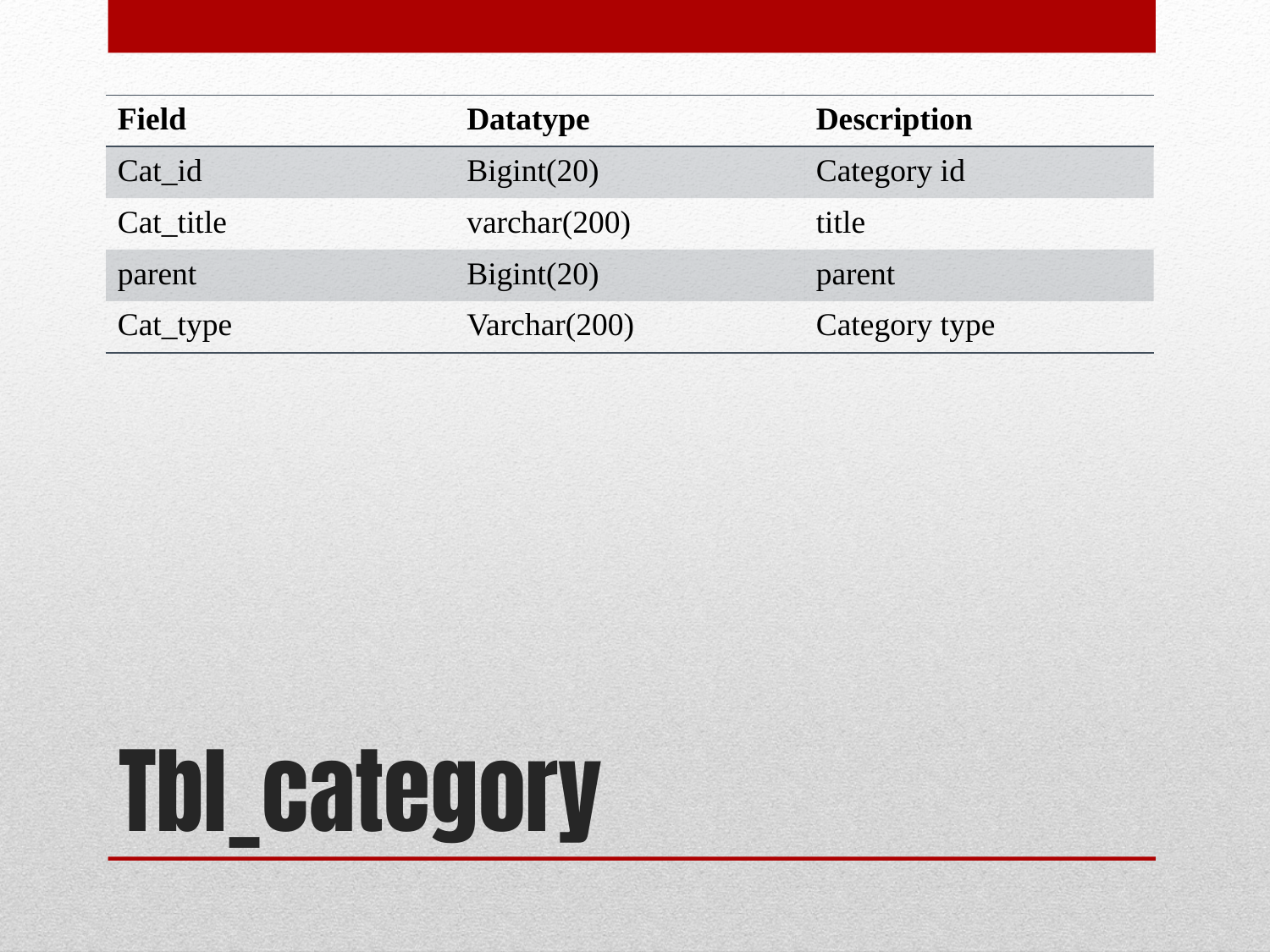

| Field | Datatype | Description |
| --- | --- | --- |
| Cat\_id | Bigint(20) | Category id |
| Cat\_title | varchar(200) | title |
| parent | Bigint(20) | parent |
| Cat\_type | Varchar(200) | Category type |
# Tbl_category